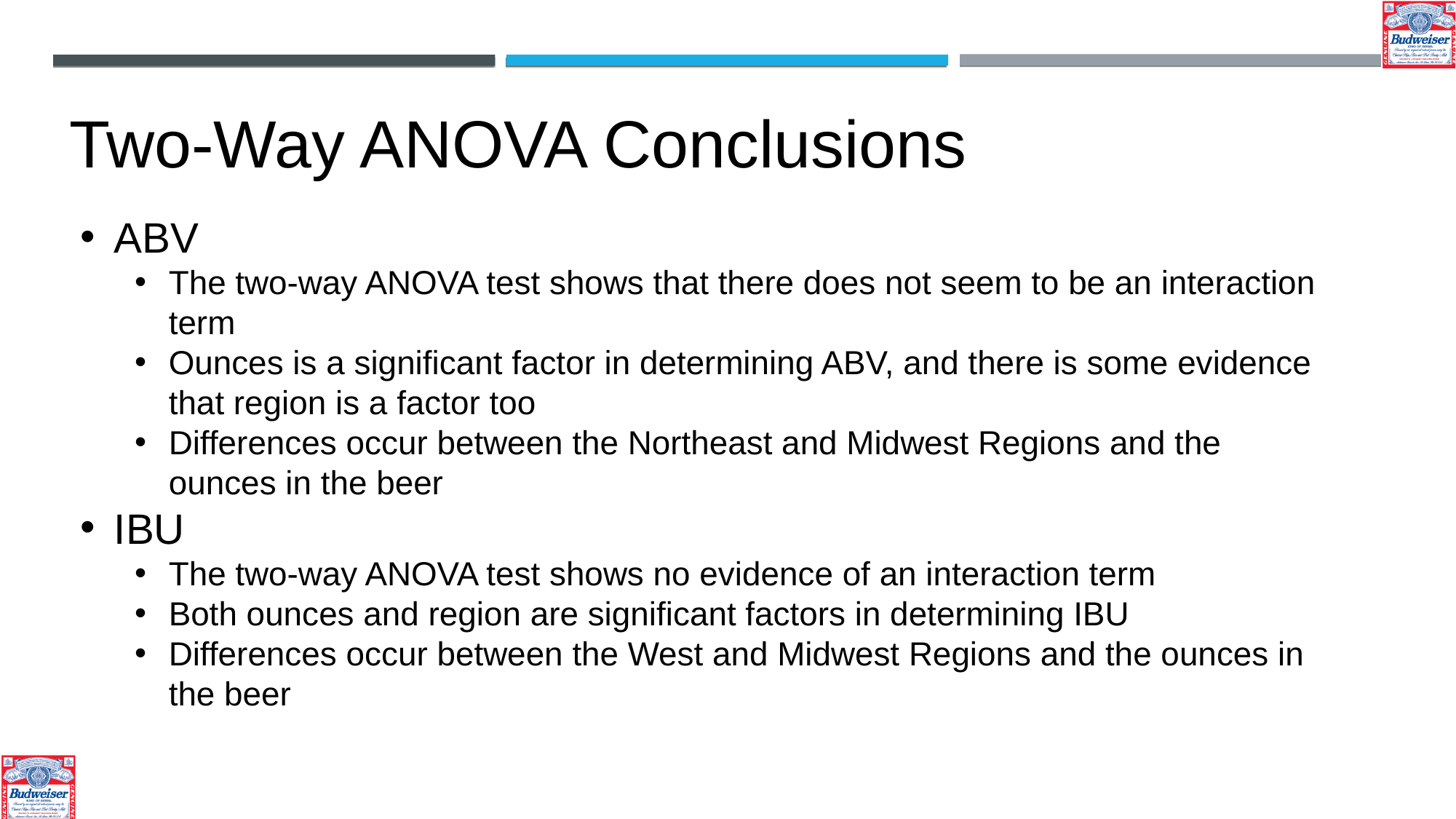

Two-Way ANOVA Conclusions
ABV
The two-way ANOVA test shows that there does not seem to be an interaction term
Ounces is a significant factor in determining ABV, and there is some evidence that region is a factor too
Differences occur between the Northeast and Midwest Regions and the ounces in the beer
IBU
The two-way ANOVA test shows no evidence of an interaction term
Both ounces and region are significant factors in determining IBU
Differences occur between the West and Midwest Regions and the ounces in the beer